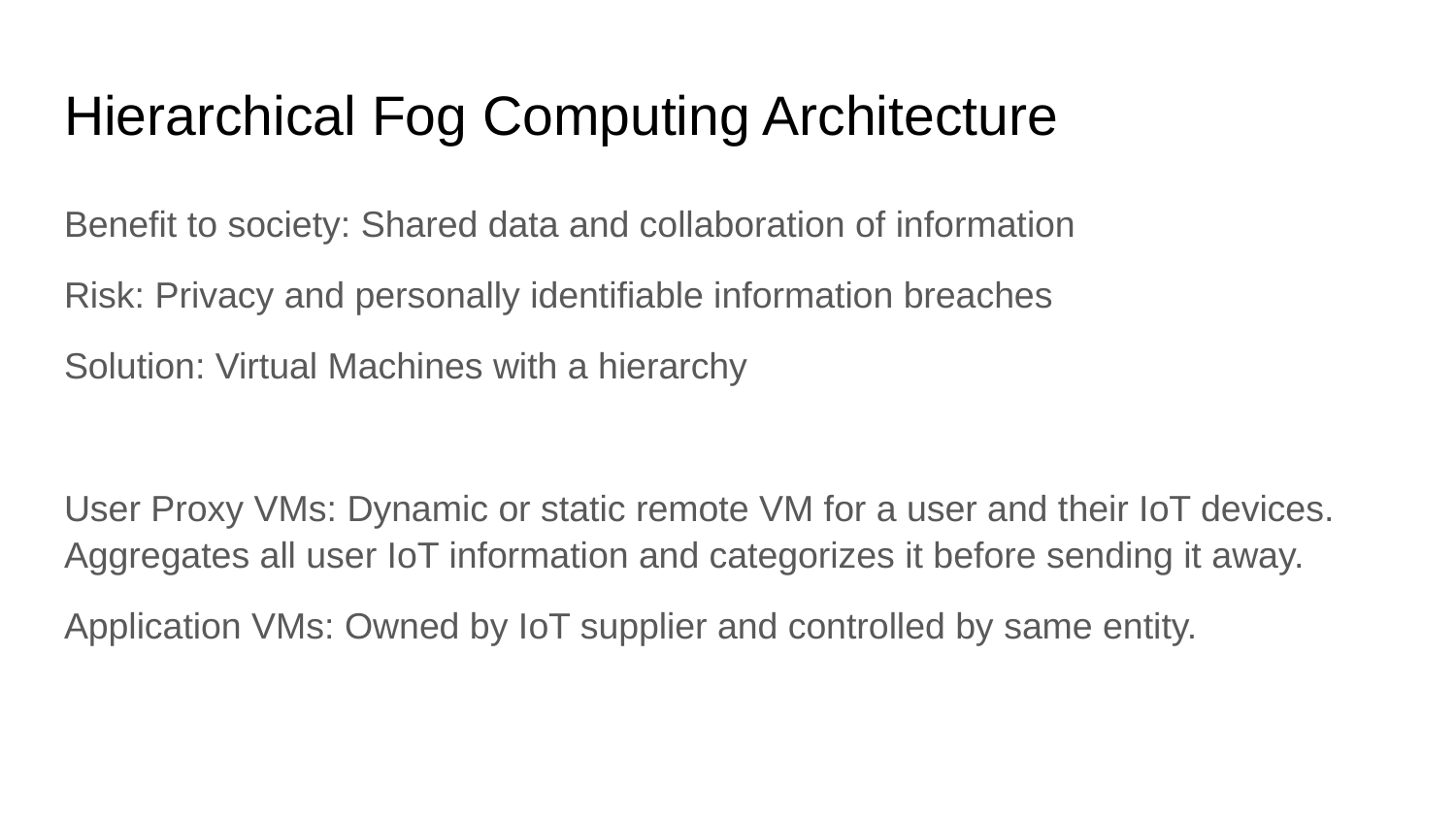

# Hierarchical Fog Computing Architecture
Benefit to society: Shared data and collaboration of information
Risk: Privacy and personally identifiable information breaches
Solution: Virtual Machines with a hierarchy

User Proxy VMs: Dynamic or static remote VM for a user and their IoT devices. Aggregates all user IoT information and categorizes it before sending it away.
Application VMs: Owned by IoT supplier and controlled by same entity.